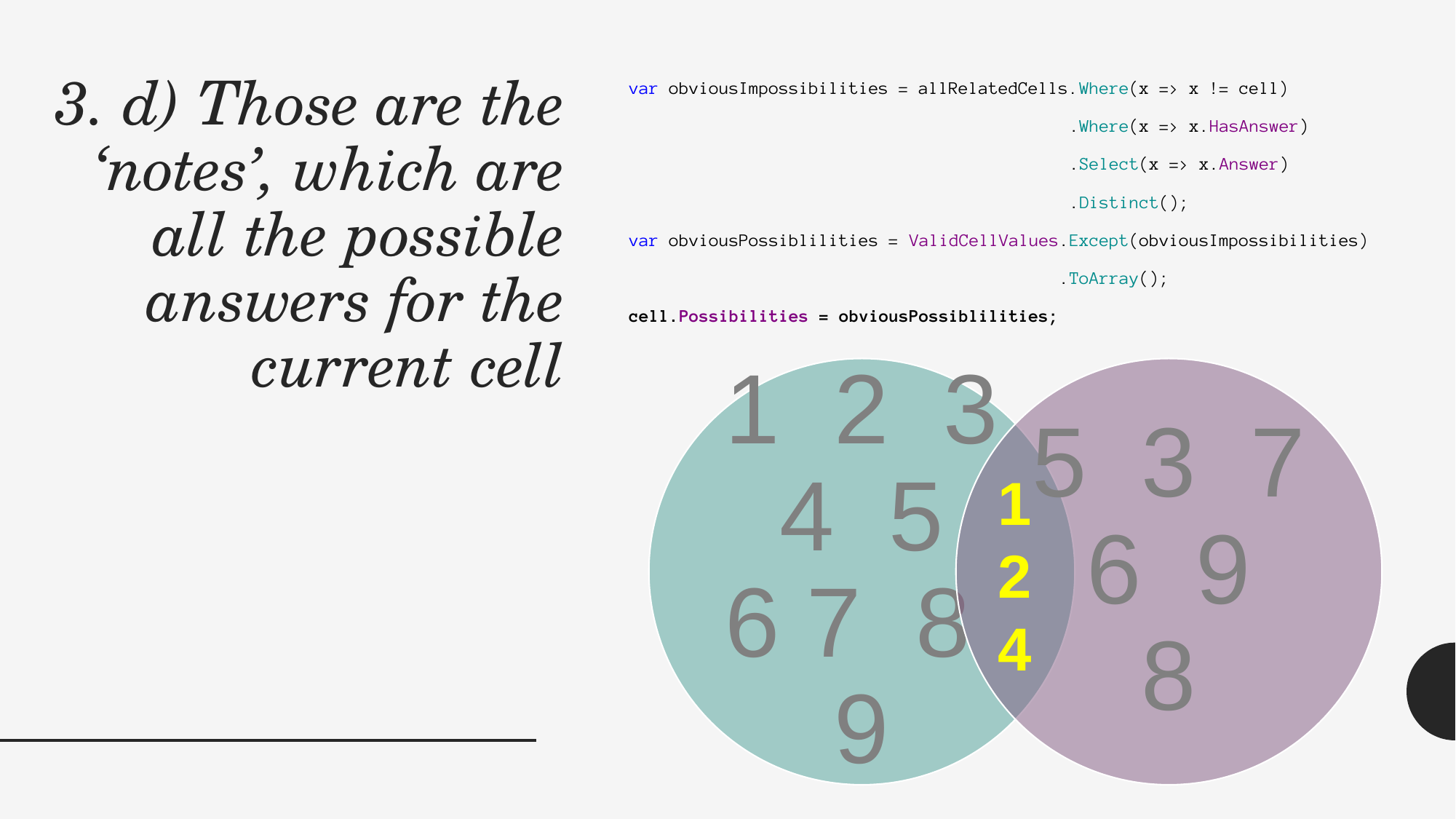

# 3. d) Those are the ‘notes’, which are all the possible answers for the current cell
var obviousImpossibilities = allRelatedCells.Where(x => x != cell)
                                            .Where(x => x.HasAnswer)
                                            .Select(x => x.Answer)
                                            .Distinct();
var obviousPossiblilities = ValidCellValues.Except(obviousImpossibilities)
                                           .ToArray();
cell.Possibilities = obviousPossiblilities;
1  2  3  4  5  6 7  8  9
5  3  7  6  9  8
1
2
4